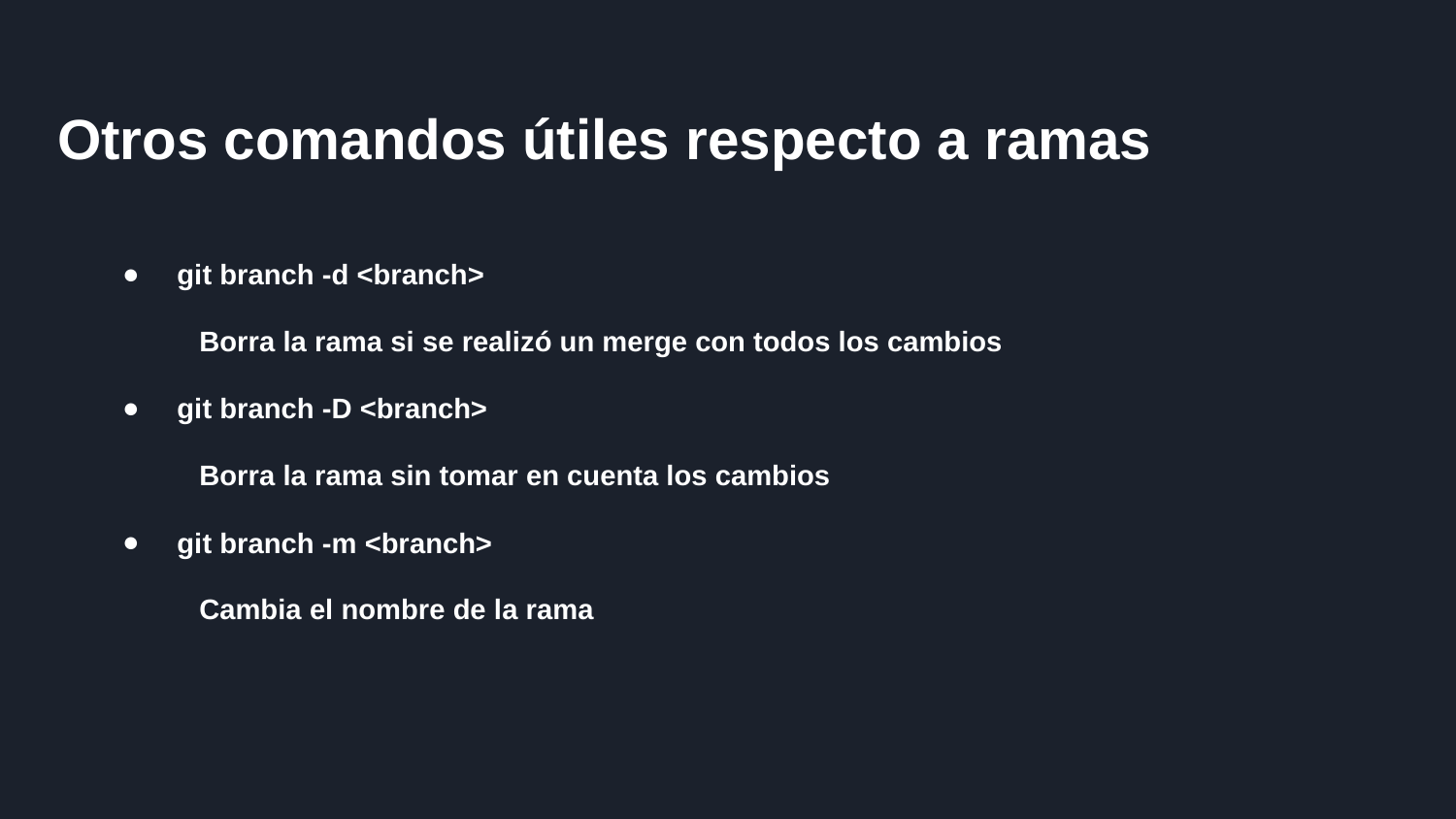

Otros comandos útiles respecto a ramas

git branch -d <branch>
Borra la rama si se realizó un merge con todos los cambios

git branch -D <branch>
Borra la rama sin tomar en cuenta los cambios

git branch -m <branch>
Cambia el nombre de la rama